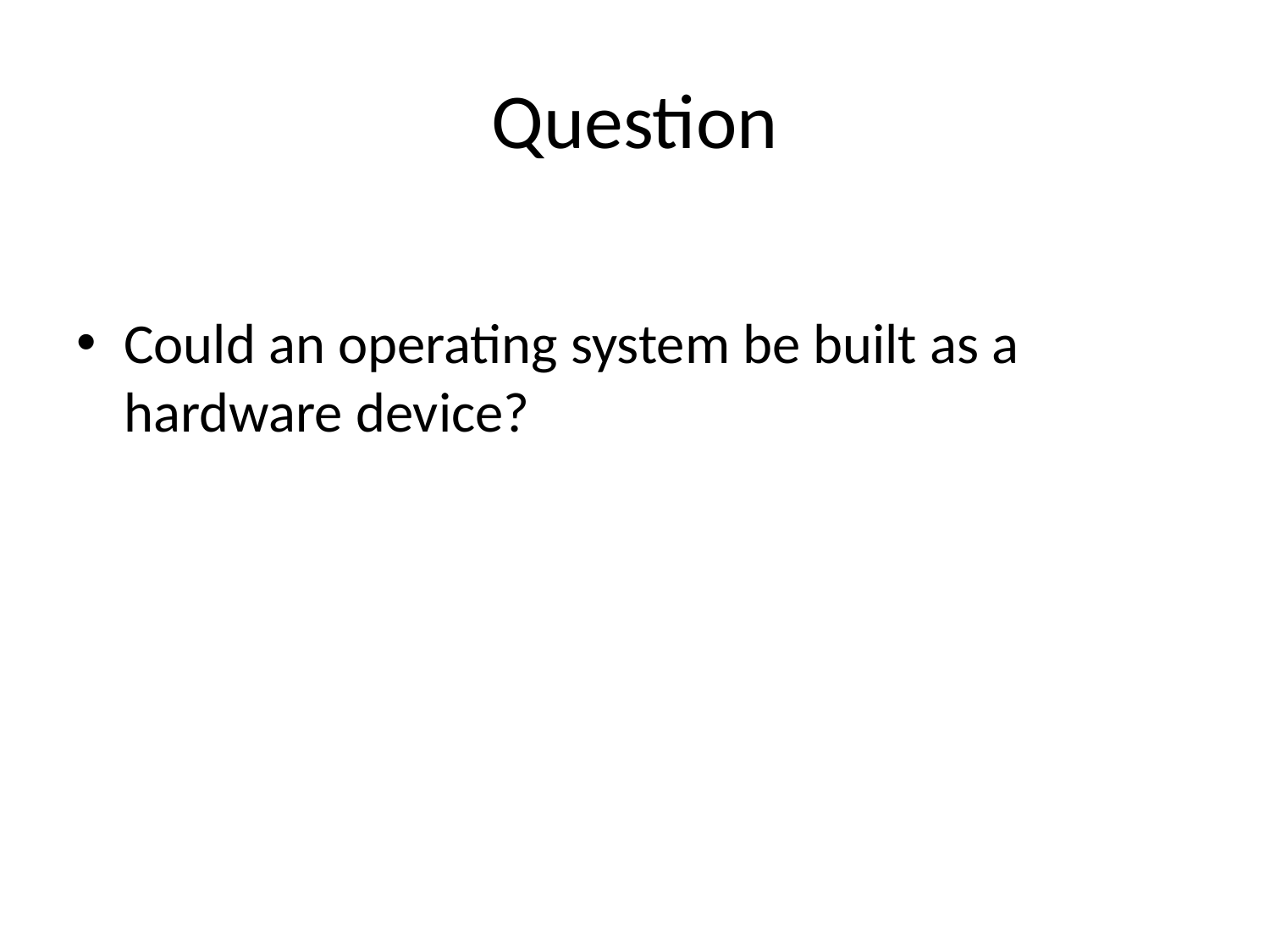

# Question

Could an operating system be built as a hardware device?